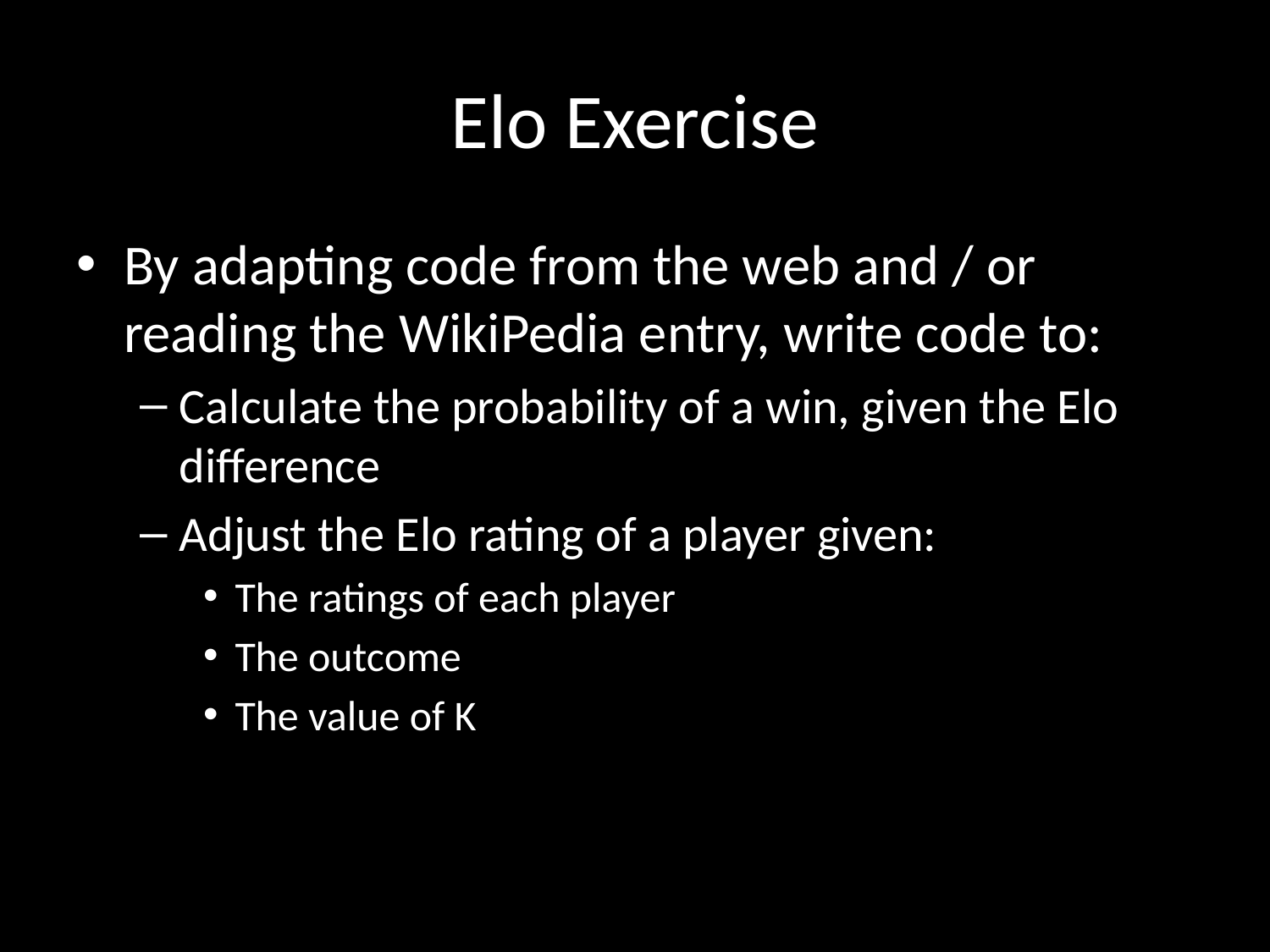

# Elo Exercise
By adapting code from the web and / or reading the WikiPedia entry, write code to:
Calculate the probability of a win, given the Elo difference
Adjust the Elo rating of a player given:
The ratings of each player
The outcome
The value of K